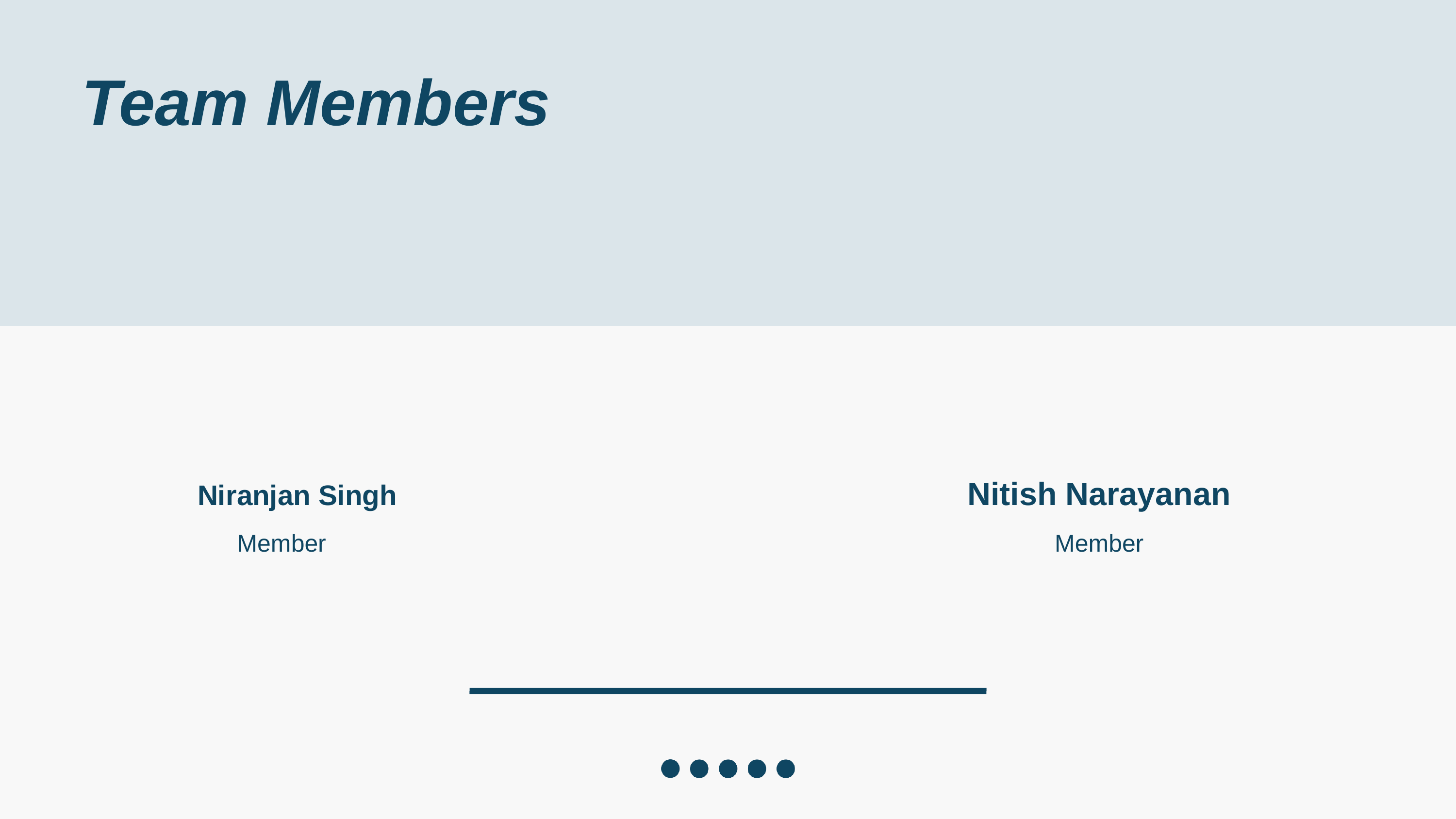

Team Members
Nitish Narayanan
Niranjan Singh
Member
Member